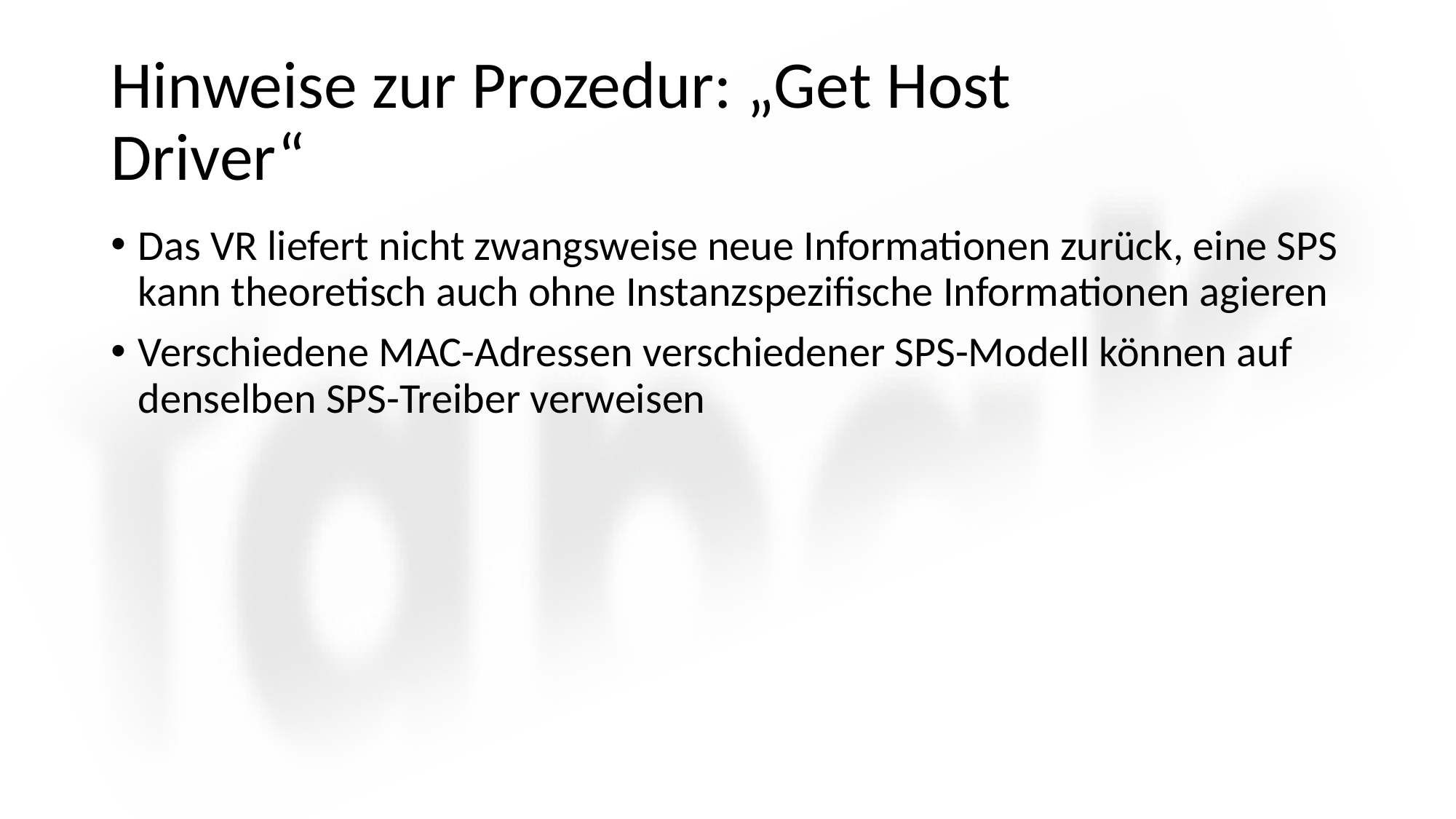

# Hinweise zur Prozedur: „Get Host Driver“
Das VR liefert nicht zwangsweise neue Informationen zurück, eine SPS kann theoretisch auch ohne Instanzspezifische Informationen agieren
Verschiedene MAC-Adressen verschiedener SPS-Modell können auf denselben SPS-Treiber verweisen